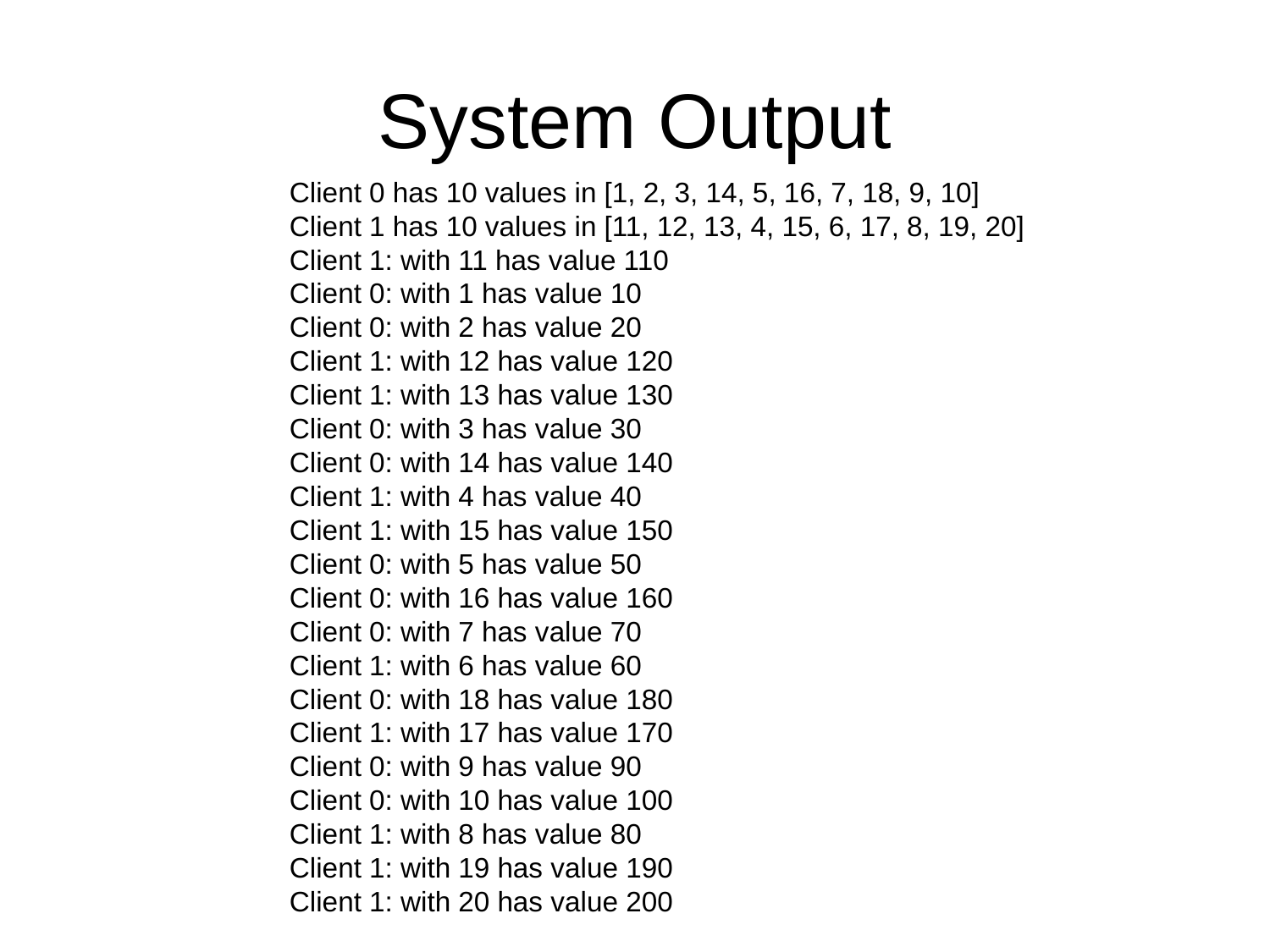

# System Output
Client 0 has 10 values in [1, 2, 3, 14, 5, 16, 7, 18, 9, 10]
Client 1 has 10 values in [11, 12, 13, 4, 15, 6, 17, 8, 19, 20]
Client 1: with 11 has value 110
Client 0: with 1 has value 10
Client 0: with 2 has value 20
Client 1: with 12 has value 120
Client 1: with 13 has value 130
Client 0: with 3 has value 30
Client 0: with 14 has value 140
Client 1: with 4 has value 40
Client 1: with 15 has value 150
Client 0: with 5 has value 50
Client 0: with 16 has value 160
Client 0: with 7 has value 70
Client 1: with 6 has value 60
Client 0: with 18 has value 180
Client 1: with 17 has value 170
Client 0: with 9 has value 90
Client 0: with 10 has value 100
Client 1: with 8 has value 80
Client 1: with 19 has value 190
Client 1: with 20 has value 200